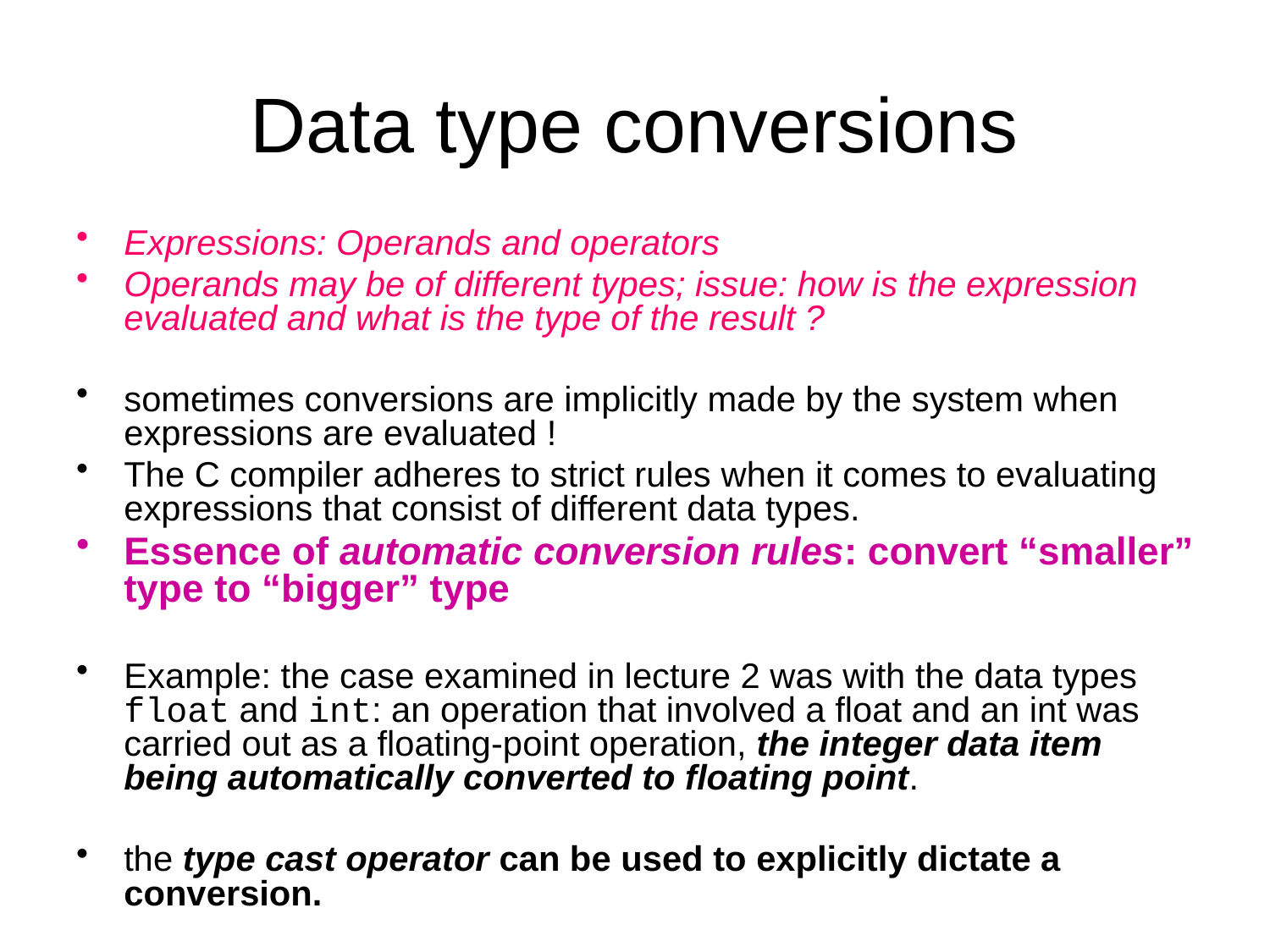

# Data type conversions
Expressions: Operands and operators
Operands may be of different types; issue: how is the expression evaluated and what is the type of the result ?

sometimes conversions are implicitly made by the system when expressions are evaluated !
The C compiler adheres to strict rules when it comes to evaluating expressions that consist of different data types.
Essence of automatic conversion rules: convert “smaller” type to “bigger” type

Example: the case examined in lecture 2 was with the data types float and int: an operation that involved a float and an int was carried out as a floating-point operation, the integer data item being automatically converted to floating point.

the type cast operator can be used to explicitly dictate a conversion.